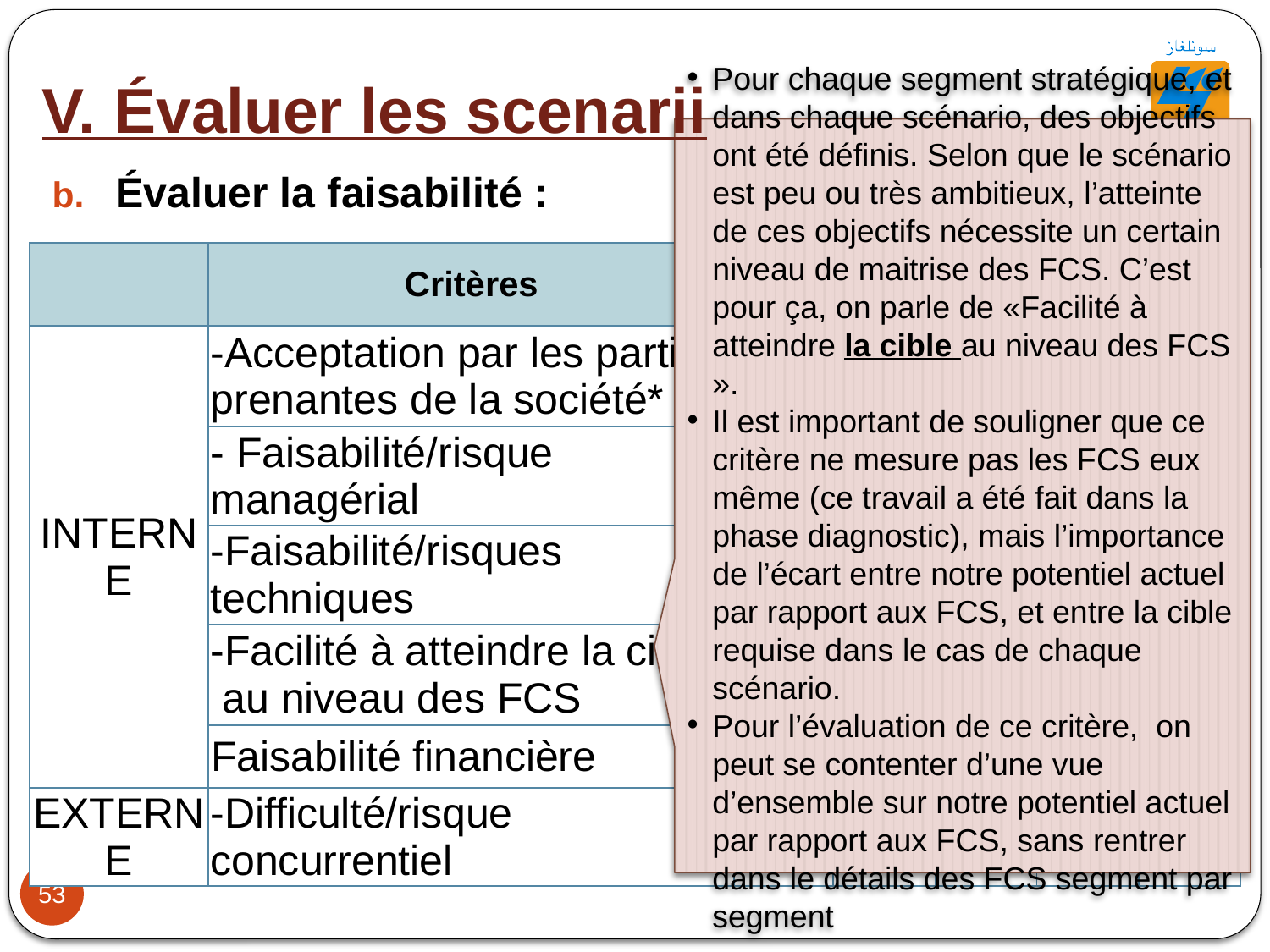

V. Évaluer les scenarii
Pour chaque segment stratégique, et dans chaque scénario, des objectifs ont été définis. Selon que le scénario est peu ou très ambitieux, l’atteinte de ces objectifs nécessite un certain niveau de maitrise des FCS. C’est pour ça, on parle de «Facilité à atteindre la cible au niveau des FCS ».
Il est important de souligner que ce critère ne mesure pas les FCS eux même (ce travail a été fait dans la phase diagnostic), mais l’importance de l’écart entre notre potentiel actuel par rapport aux FCS, et entre la cible requise dans le cas de chaque scénario.
Pour l’évaluation de ce critère,  on peut se contenter d’une vue d’ensemble sur notre potentiel actuel par rapport aux FCS, sans rentrer dans le détails des FCS segment par segment
Évaluer la faisabilité :
|  | Critères | Poids | S1 | S2 | S3 | S4 |
| --- | --- | --- | --- | --- | --- | --- |
| INTERNE | -Acceptation par les parties prenantes de la société\* | 5 |  |  |  |  |
|  | - Faisabilité/risque managérial | 4 |  |  |  |  |
|  | -Faisabilité/risques techniques | 2 |  |  |  |  |
|  | -Facilité à atteindre la cible au niveau des FCS | 3 |  |  |  |  |
|  | Faisabilité financière | 4 |  |  |  |  |
| EXTERNE | -Difficulté/risque concurrentiel | 2 |  |  |  |  |
53